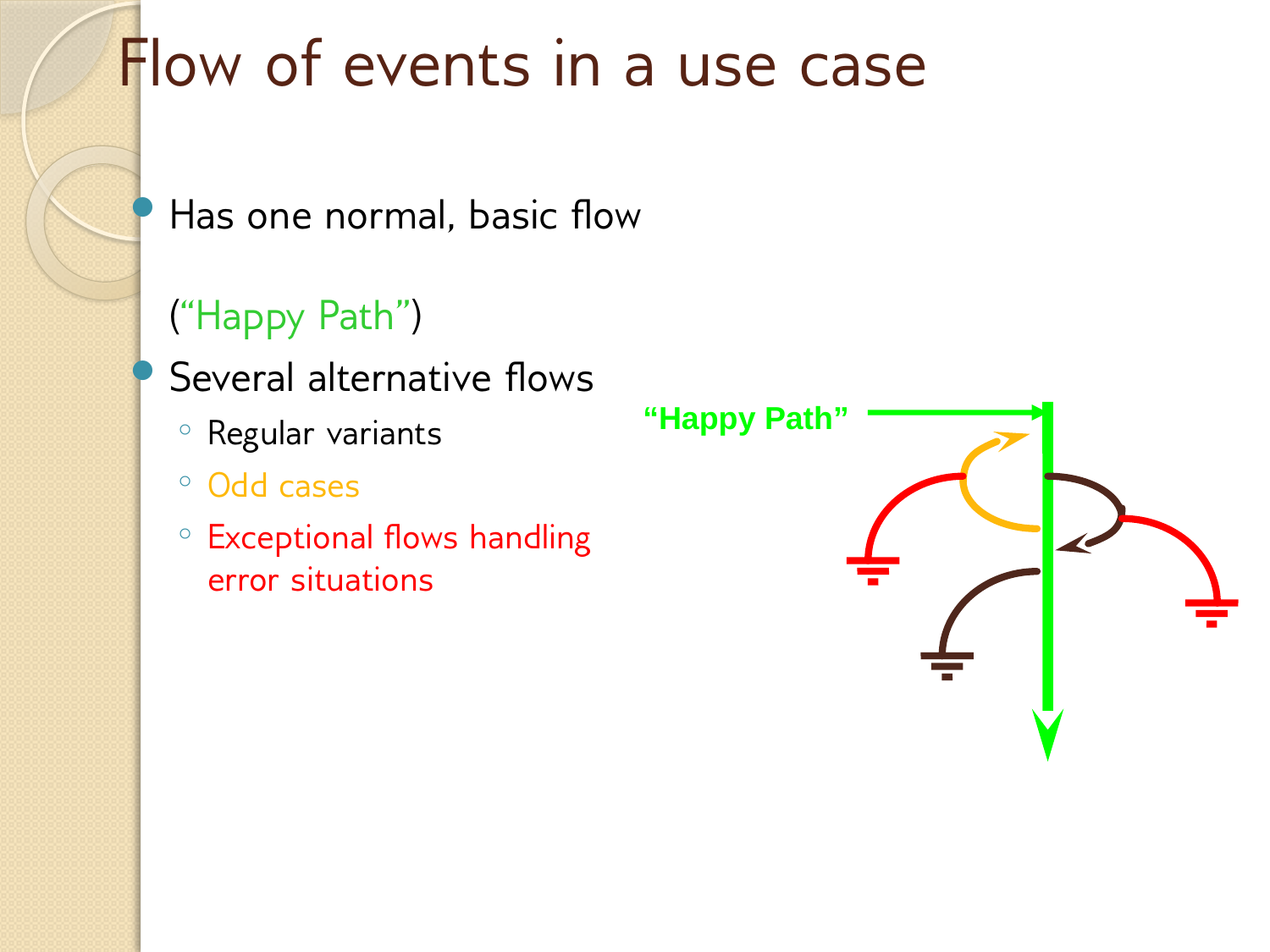

# Flow of events in a use case
Has one normal, basic flow
(“Happy Path”)
Several alternative flows
Regular variants
Odd cases
Exceptional flows handling error situations
“Happy Path”